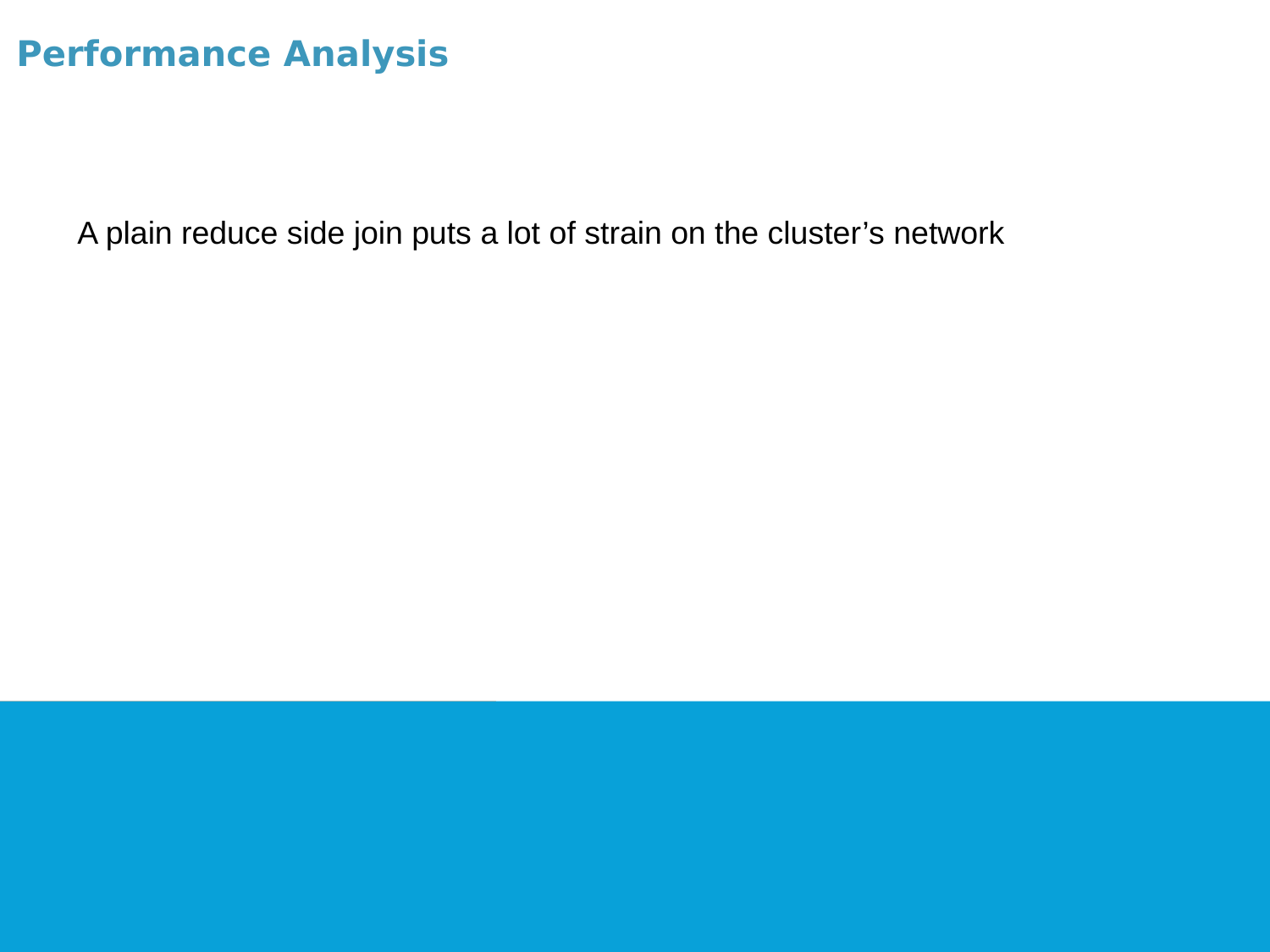

Performance Analysis
A plain reduce side join puts a lot of strain on the cluster’s network